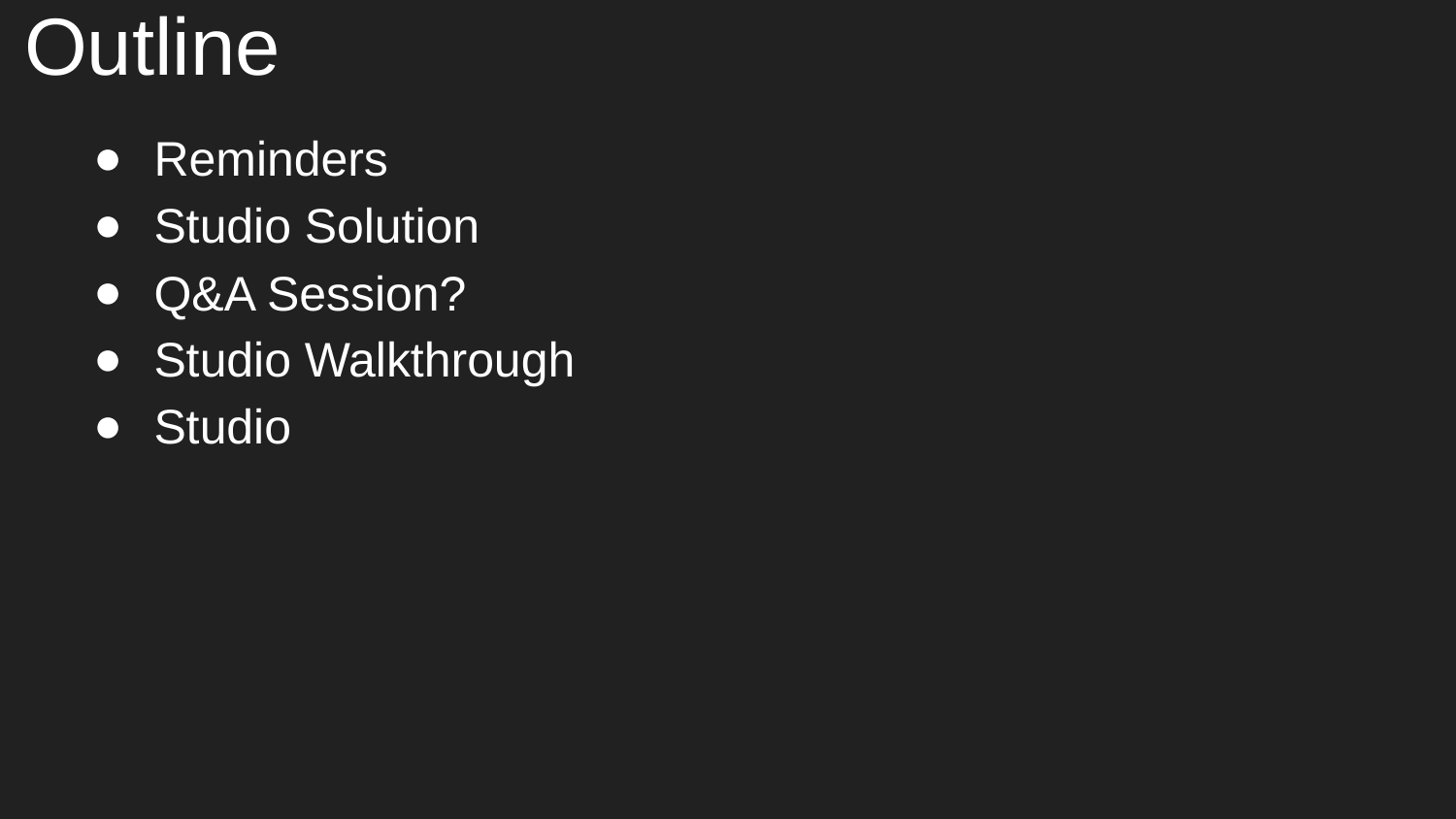

# Outline
Reminders
Studio Solution
Q&A Session?
Studio Walkthrough
Studio